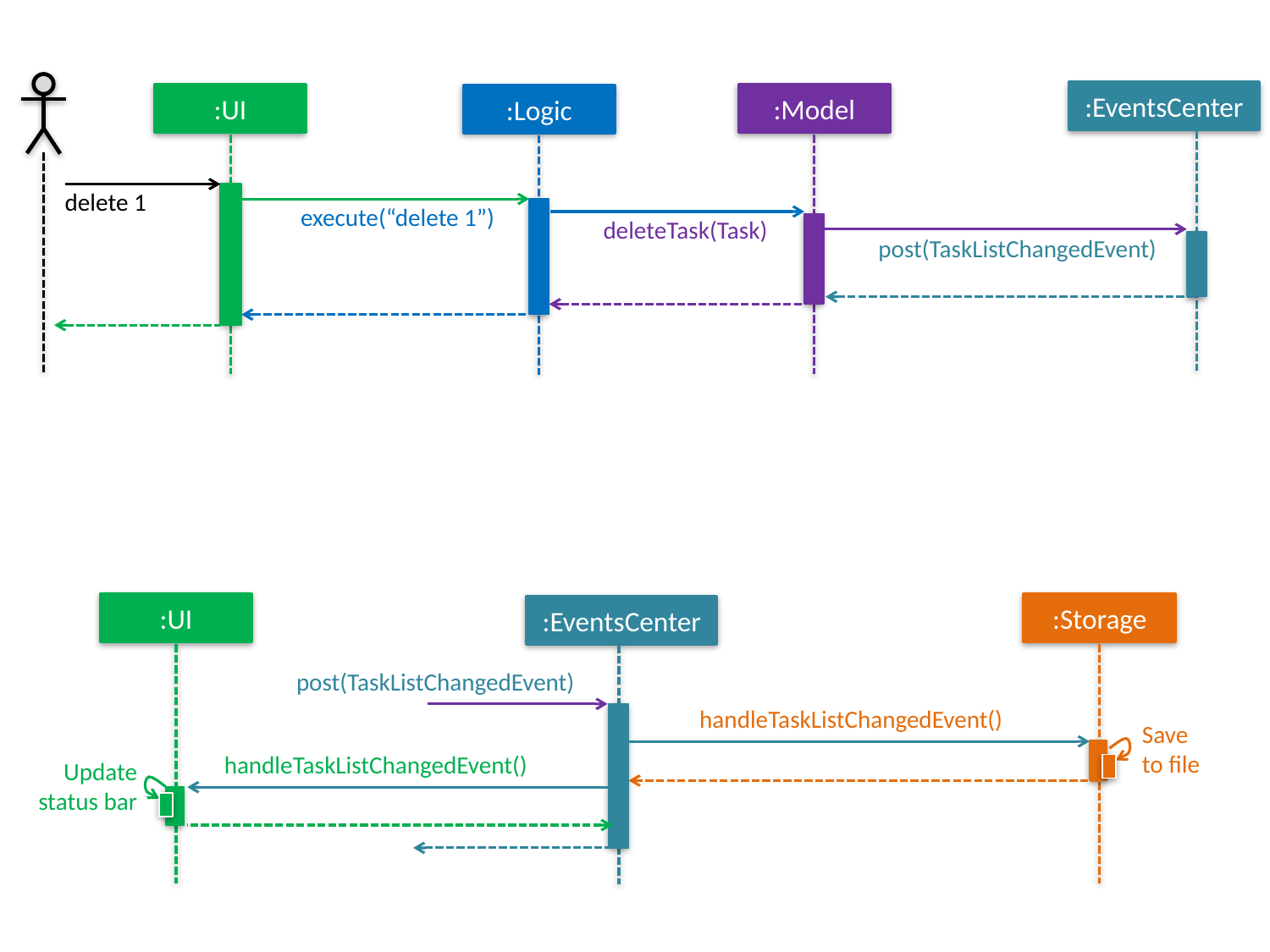

:EventsCenter
:UI
:Model
:Logic

delete 1

execute(“delete 1”)

deleteTask(Task)

post(TaskListChangedEvent)
:UI
:Storage
:EventsCenter
post(TaskListChangedEvent)
handleTaskListChangedEvent()

Save
to file

handleTaskListChangedEvent()
Update status bar